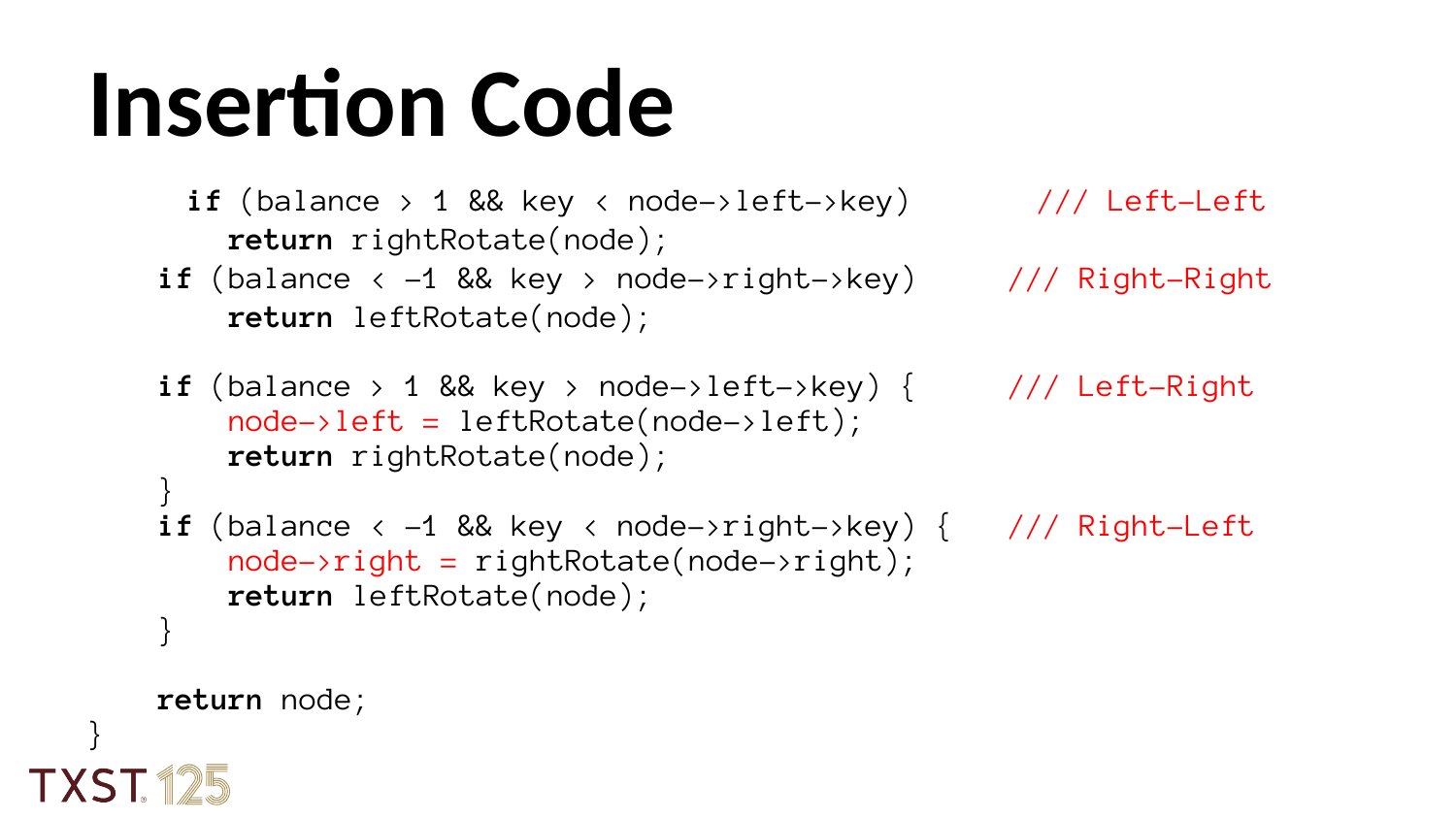

Insertion Code
    if (balance > 1 && key < node->left->key)       /// Left-Left
        return rightRotate(node);
    if (balance < -1 && key > node->right->key)     /// Right-Right
        return leftRotate(node);

    if (balance > 1 && key > node->left->key) {     /// Left-Right
        node->left = leftRotate(node->left);
        return rightRotate(node);
    }
    if (balance < -1 && key < node->right->key) {   /// Right-Left
        node->right = rightRotate(node->right);
        return leftRotate(node);
    }

    return node;
}